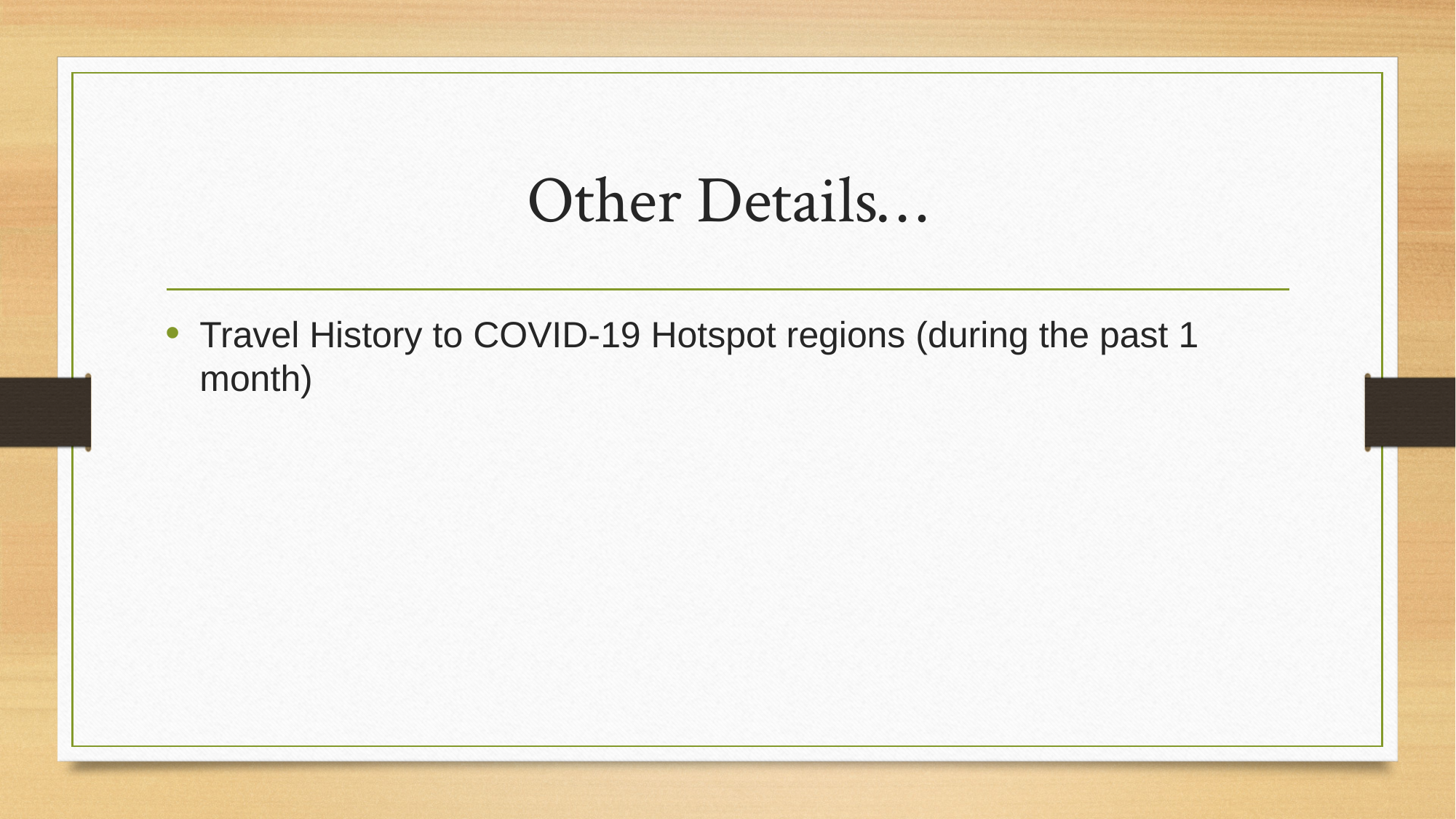

# Other Details…
Travel History to COVID-19 Hotspot regions (during the past 1 month)